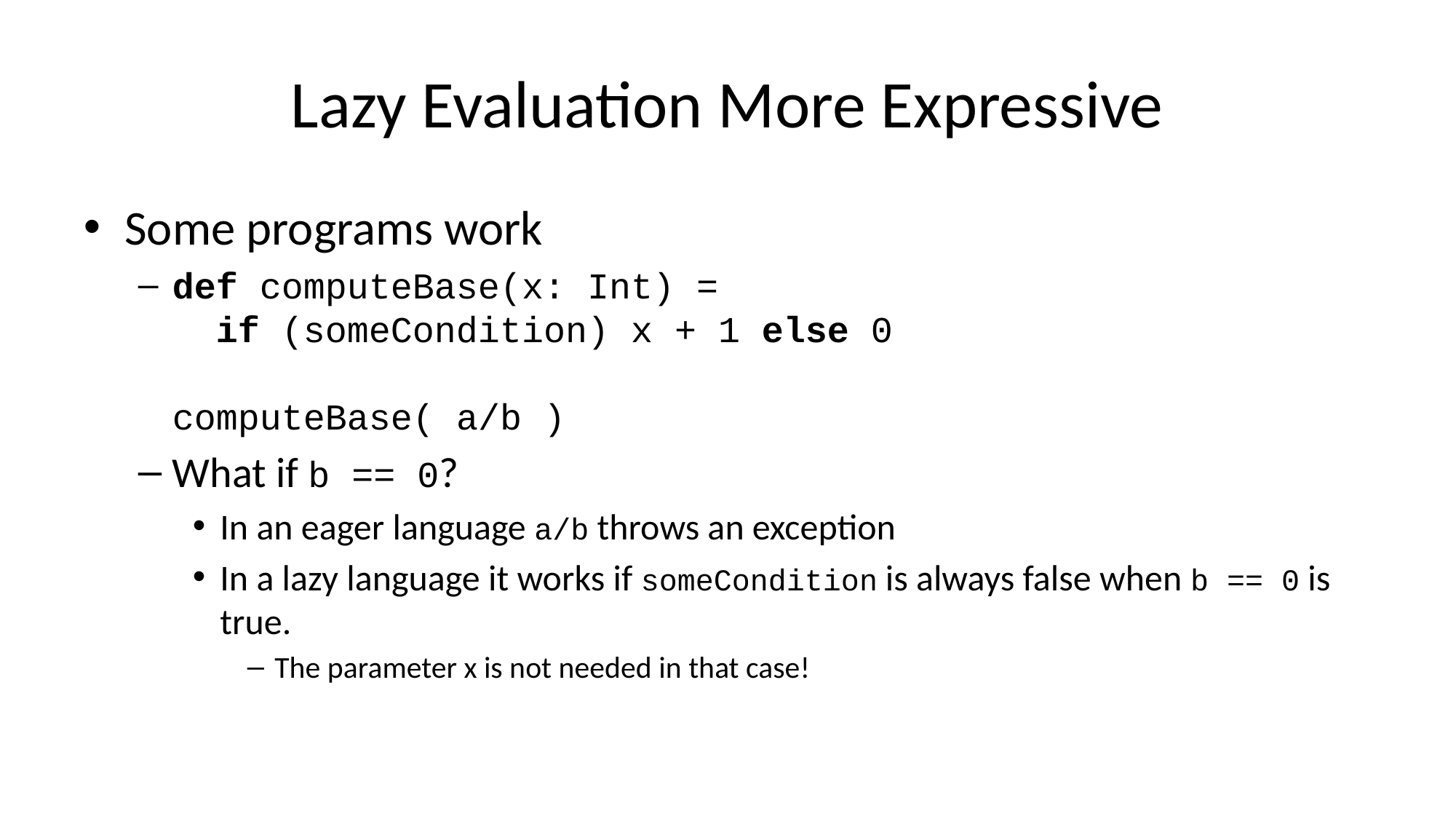

# Lazy Evaluation More Expressive
Some programs work
def computeBase(x: Int) =
  if (someCondition) x + 1 else 0
computeBase( a/b )
What if b == 0?
In an eager language a/b throws an exception
In a lazy language it works if someCondition is always false when b == 0 is true.
The parameter x is not needed in that case!